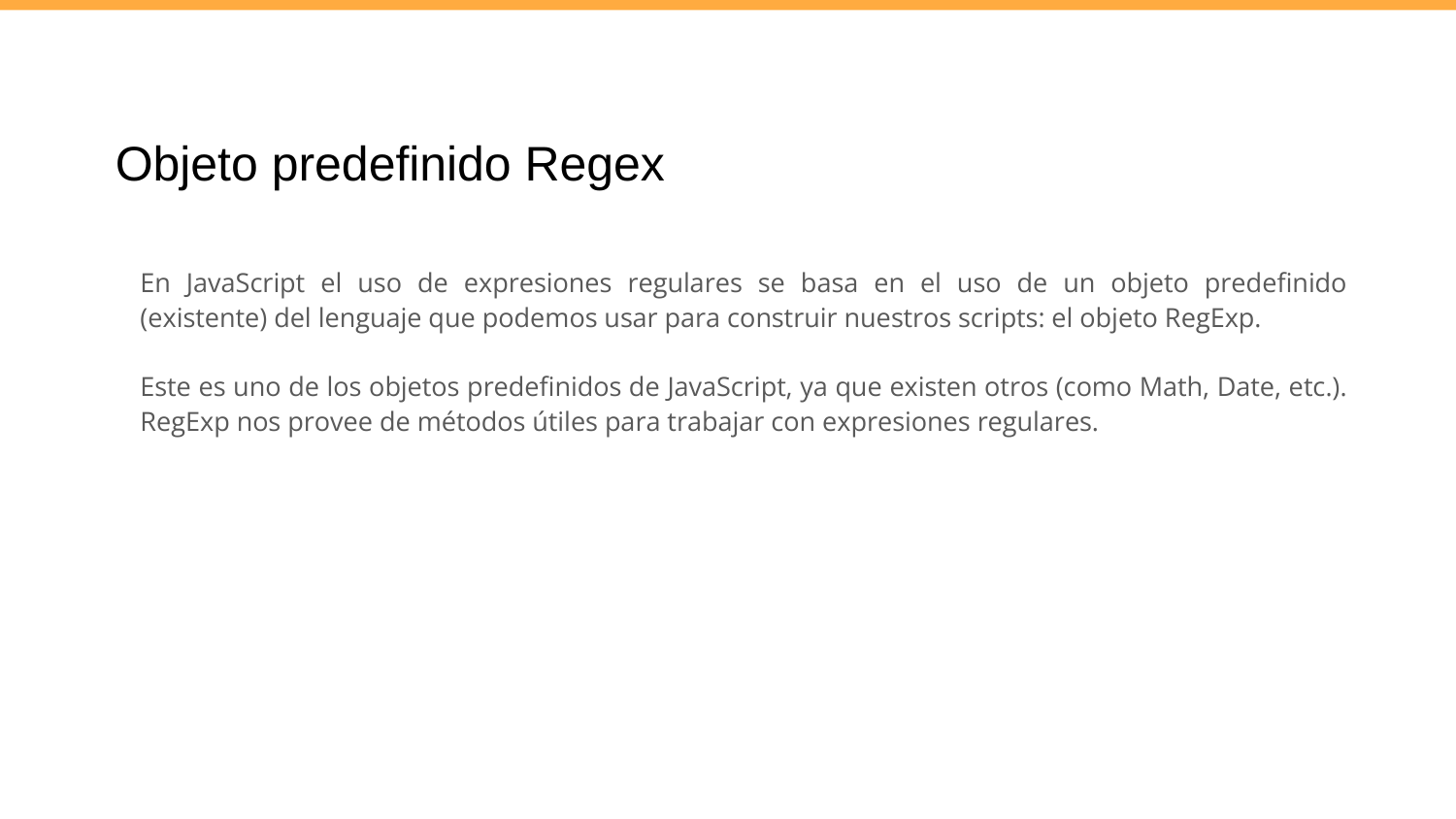

# Objeto predefinido Regex
En JavaScript el uso de expresiones regulares se basa en el uso de un objeto predefinido (existente) del lenguaje que podemos usar para construir nuestros scripts: el objeto RegExp.

Este es uno de los objetos predefinidos de JavaScript, ya que existen otros (como Math, Date, etc.). RegExp nos provee de métodos útiles para trabajar con expresiones regulares.